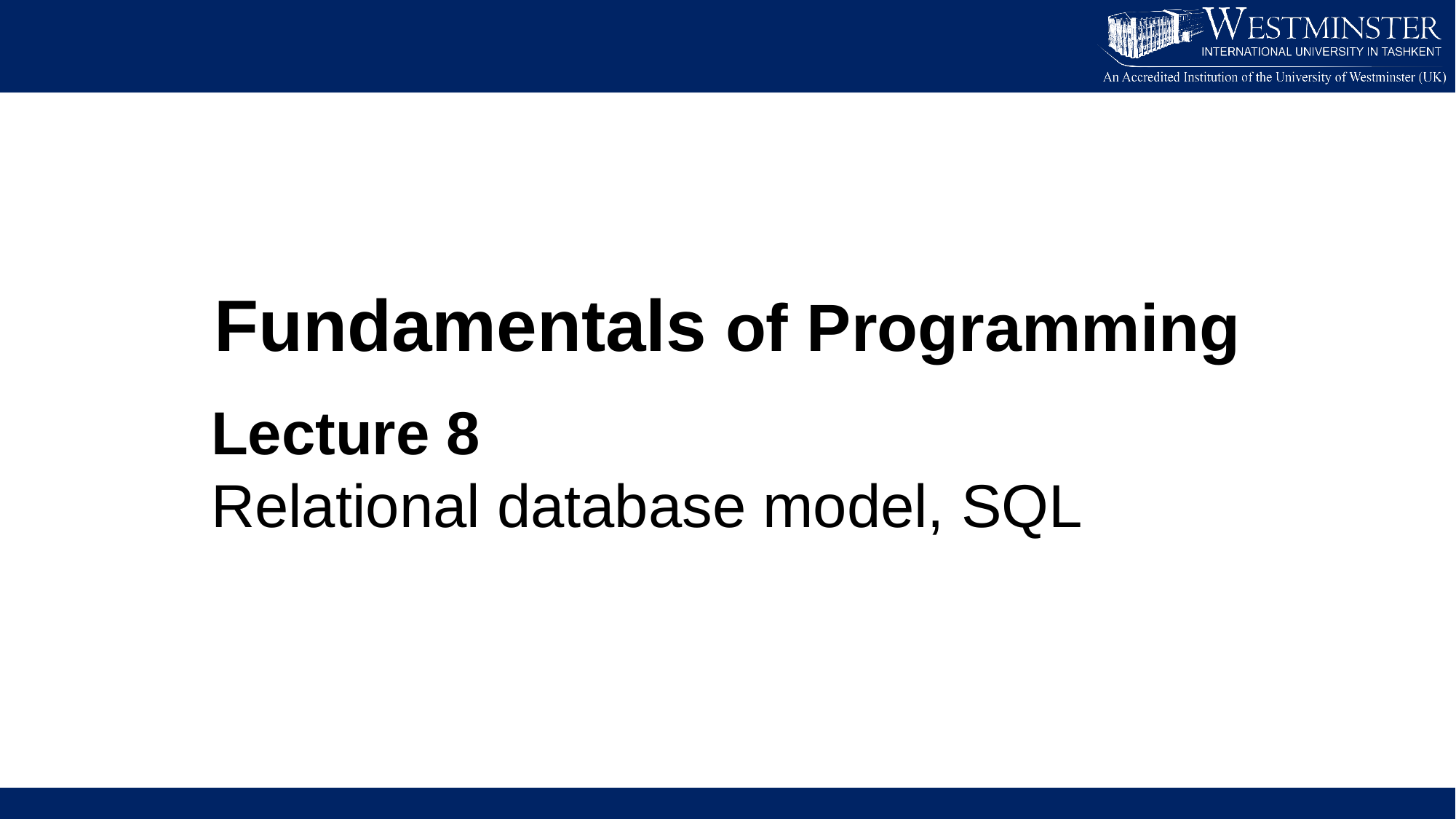

Fundamentals of Programming
Lecture 8
Relational database model, SQL